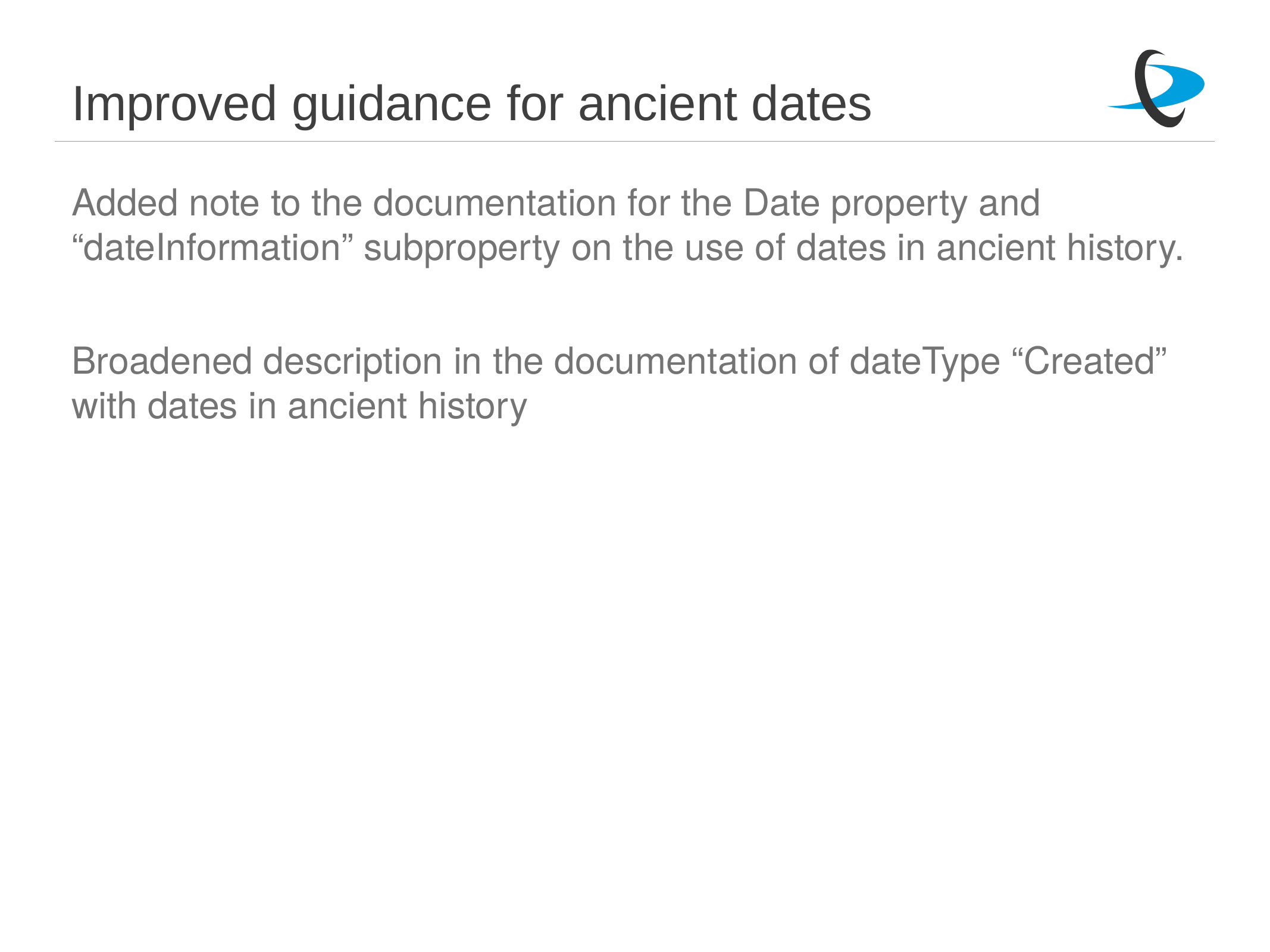

# Improved guidance for ancient dates
Added note to the documentation for the Date property and “dateInformation” subproperty on the use of dates in ancient history.

Broadened description in the documentation of dateType “Created” with dates in ancient history